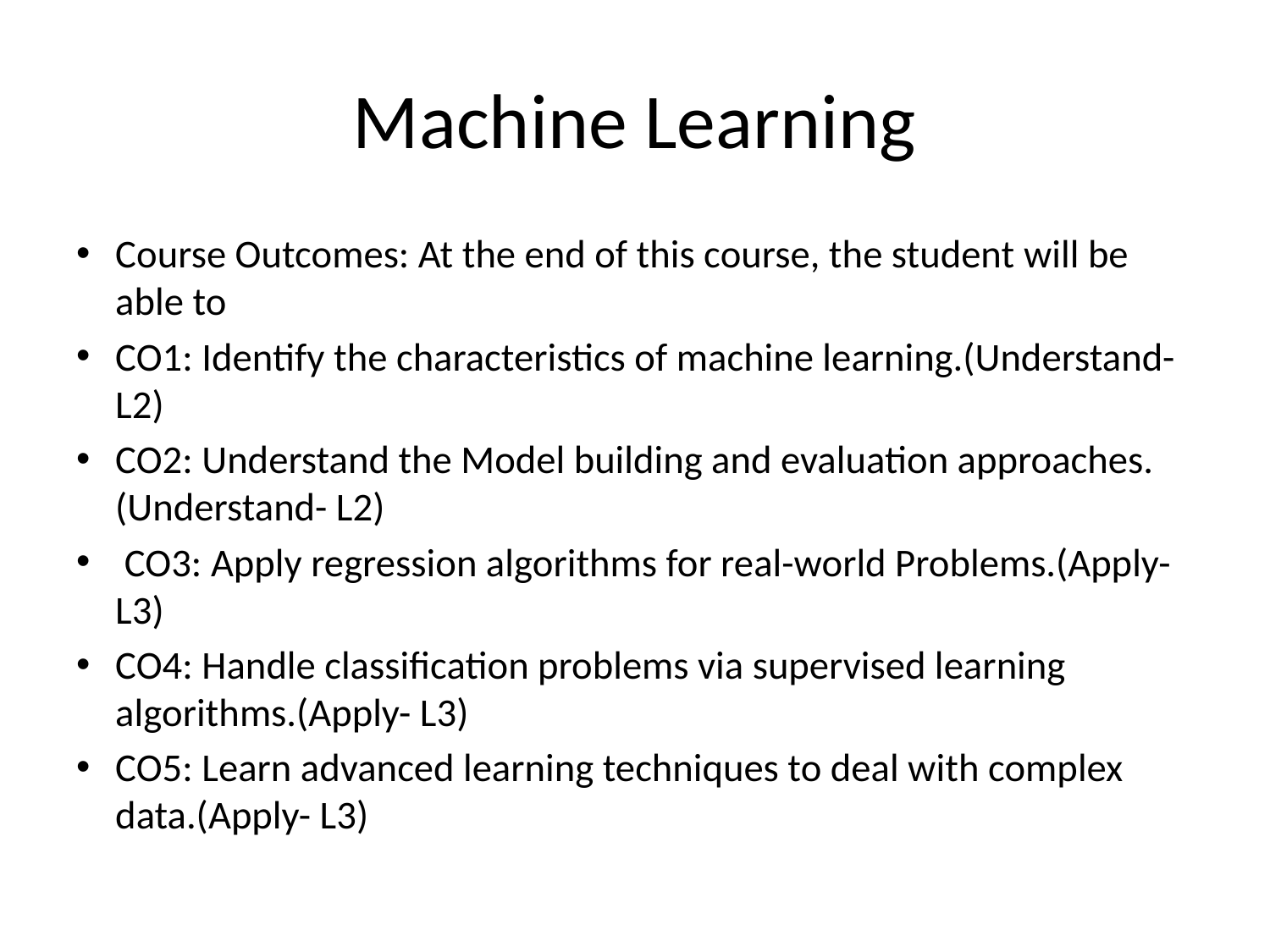

# Machine Learning
Course Outcomes: At the end of this course, the student will be able to
CO1: Identify the characteristics of machine learning.(Understand- L2)
CO2: Understand the Model building and evaluation approaches.(Understand- L2)
 CO3: Apply regression algorithms for real-world Problems.(Apply- L3)
CO4: Handle classification problems via supervised learning algorithms.(Apply- L3)
CO5: Learn advanced learning techniques to deal with complex data.(Apply- L3)